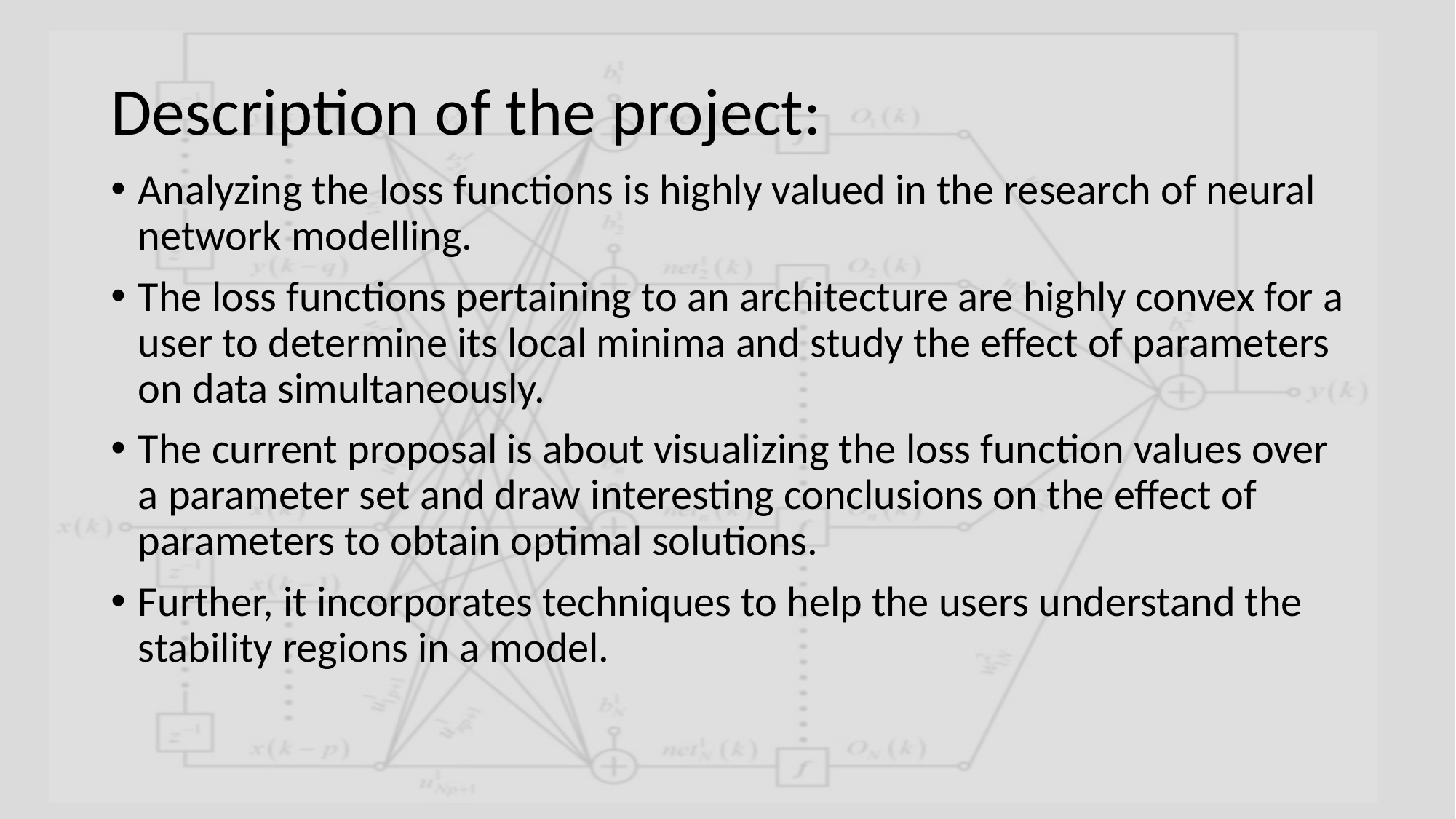

# Description of the project:
Analyzing the loss functions is highly valued in the research of neural network modelling.
The loss functions pertaining to an architecture are highly convex for a user to determine its local minima and study the effect of parameters on data simultaneously.
The current proposal is about visualizing the loss function values over a parameter set and draw interesting conclusions on the effect of parameters to obtain optimal solutions.
Further, it incorporates techniques to help the users understand the stability regions in a model.